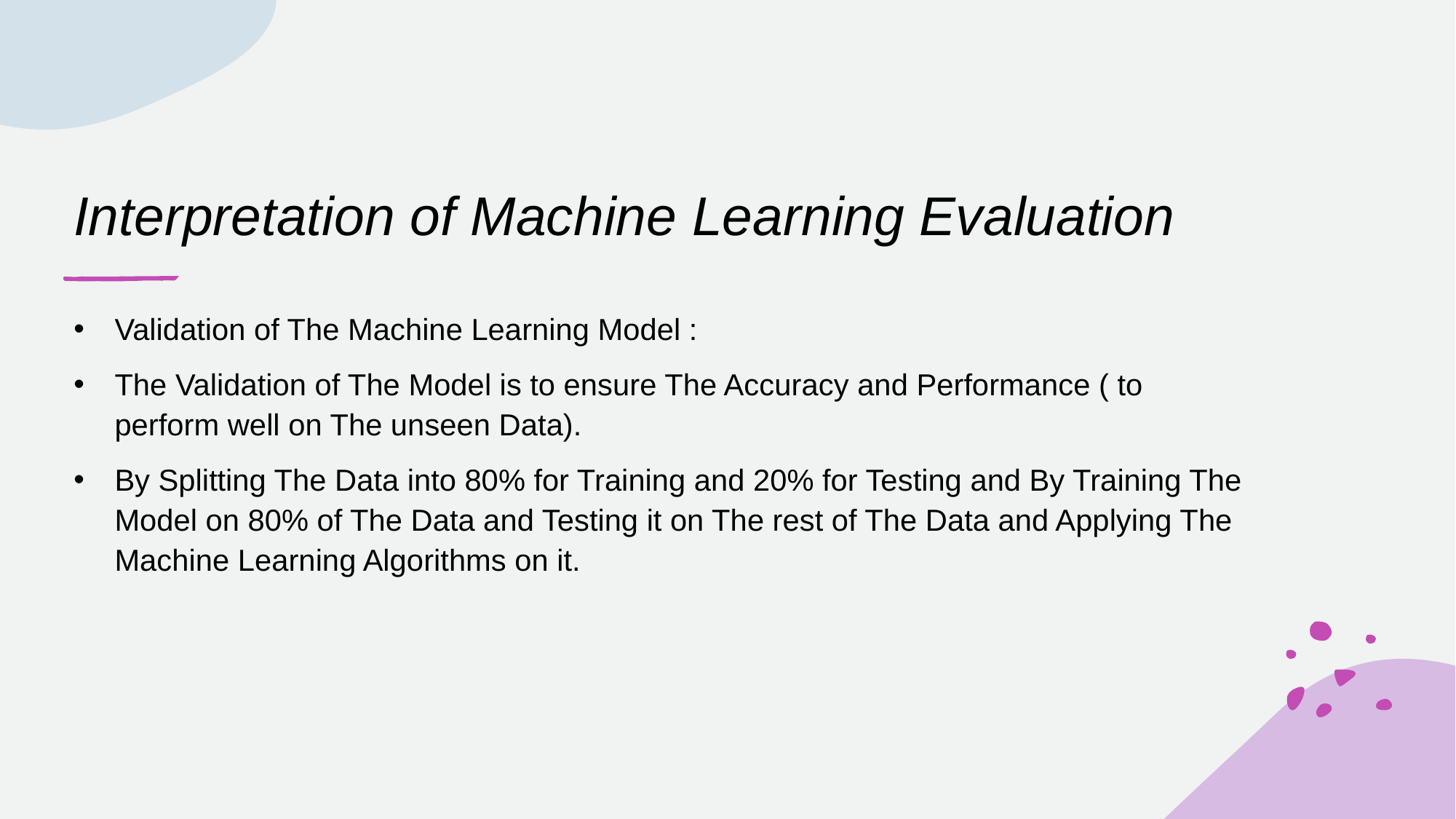

# Interpretation of Machine Learning Evaluation
Validation of The Machine Learning Model :
The Validation of The Model is to ensure The Accuracy and Performance ( to perform well on The unseen Data).
By Splitting The Data into 80% for Training and 20% for Testing and By Training The Model on 80% of The Data and Testing it on The rest of The Data and Applying The Machine Learning Algorithms on it.